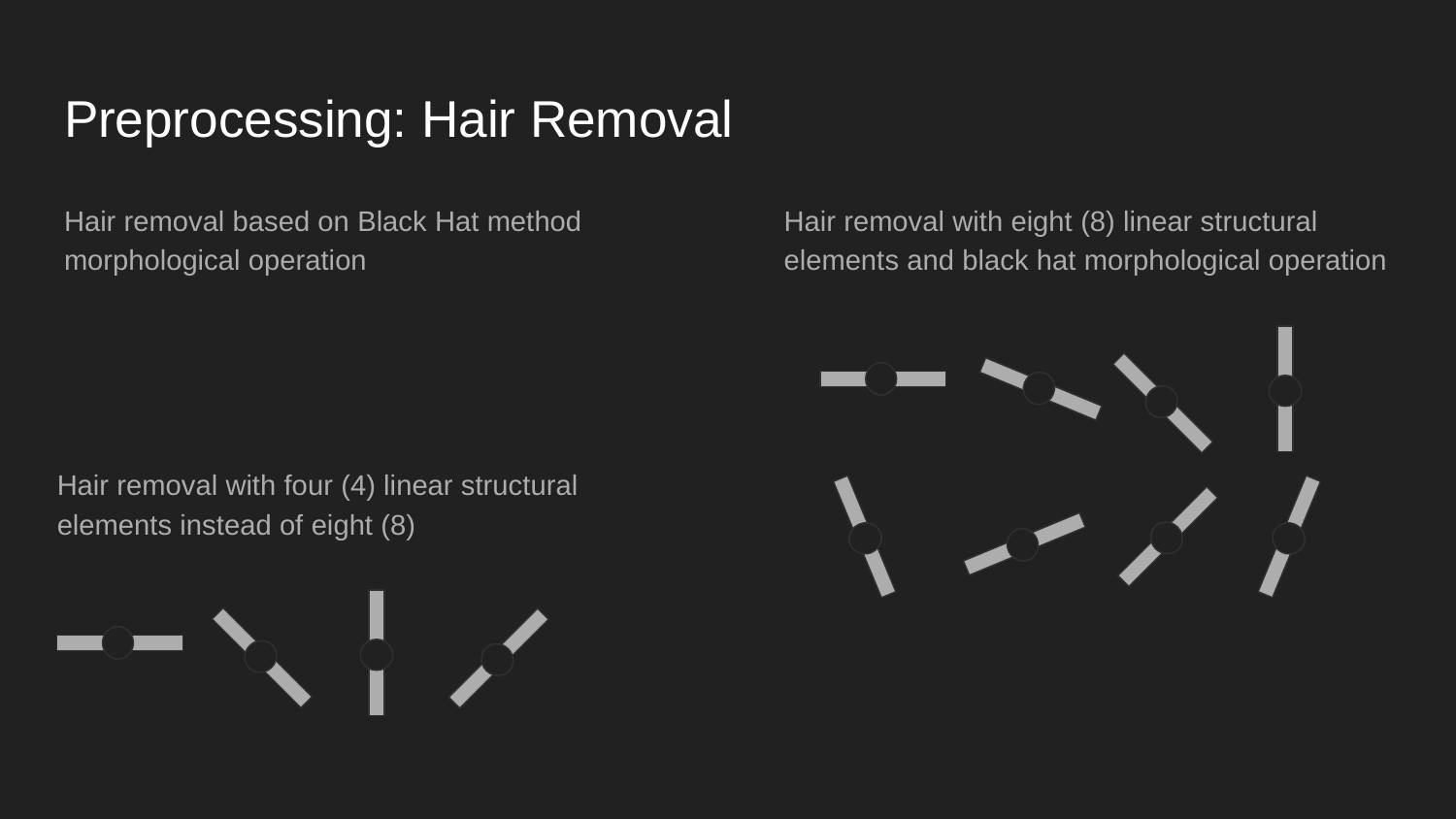

# Preprocessing: Hair Removal
Hair removal based on Black Hat method morphological operation
Hair removal with eight (8) linear structural elements and black hat morphological operation

Hair removal with four (4) linear structural elements instead of eight (8)